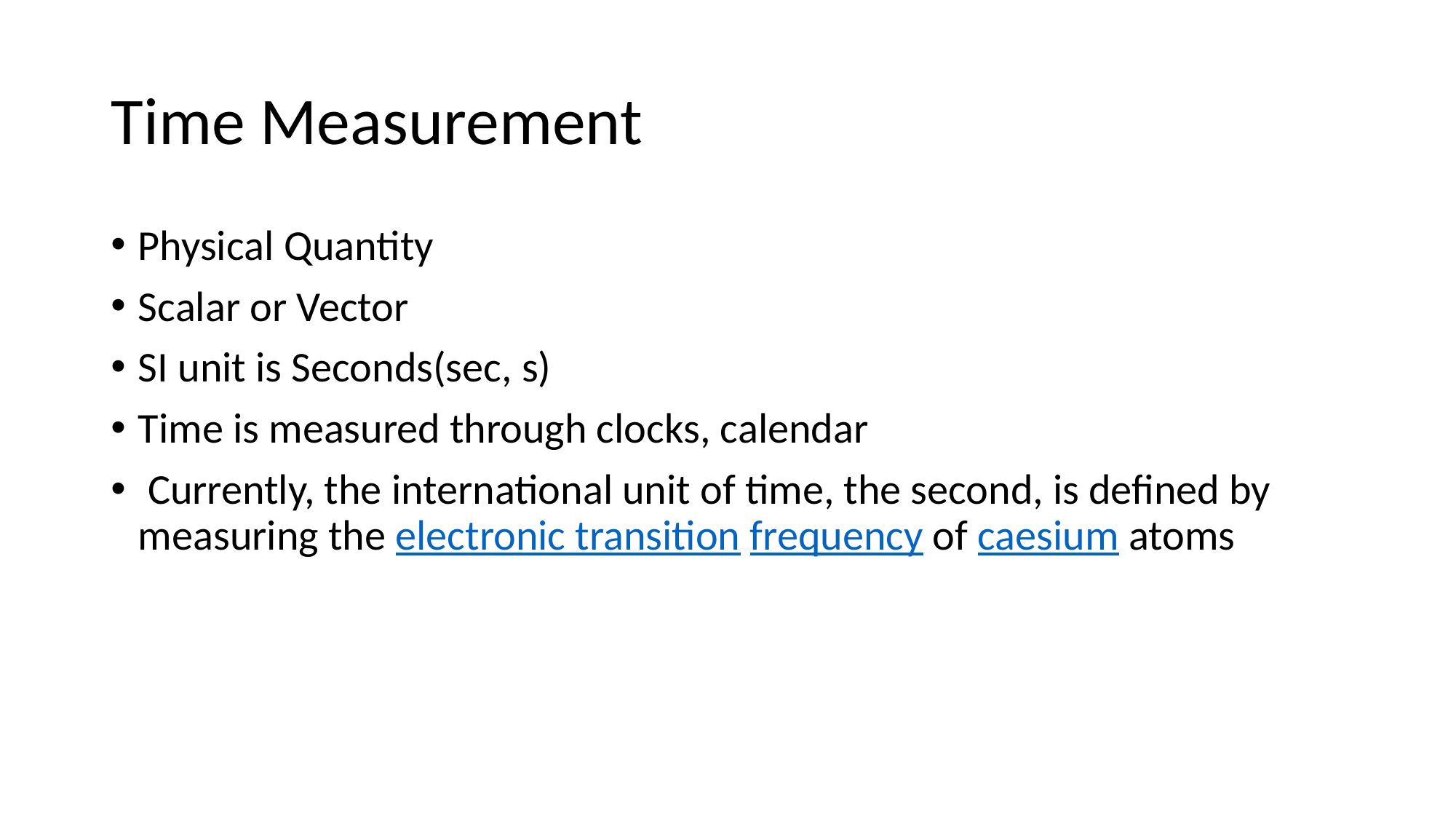

# Time Measurement
Physical Quantity
Scalar or Vector
SI unit is Seconds(sec, s)
Time is measured through clocks, calendar
 Currently, the international unit of time, the second, is defined by measuring the electronic transition frequency of caesium atoms